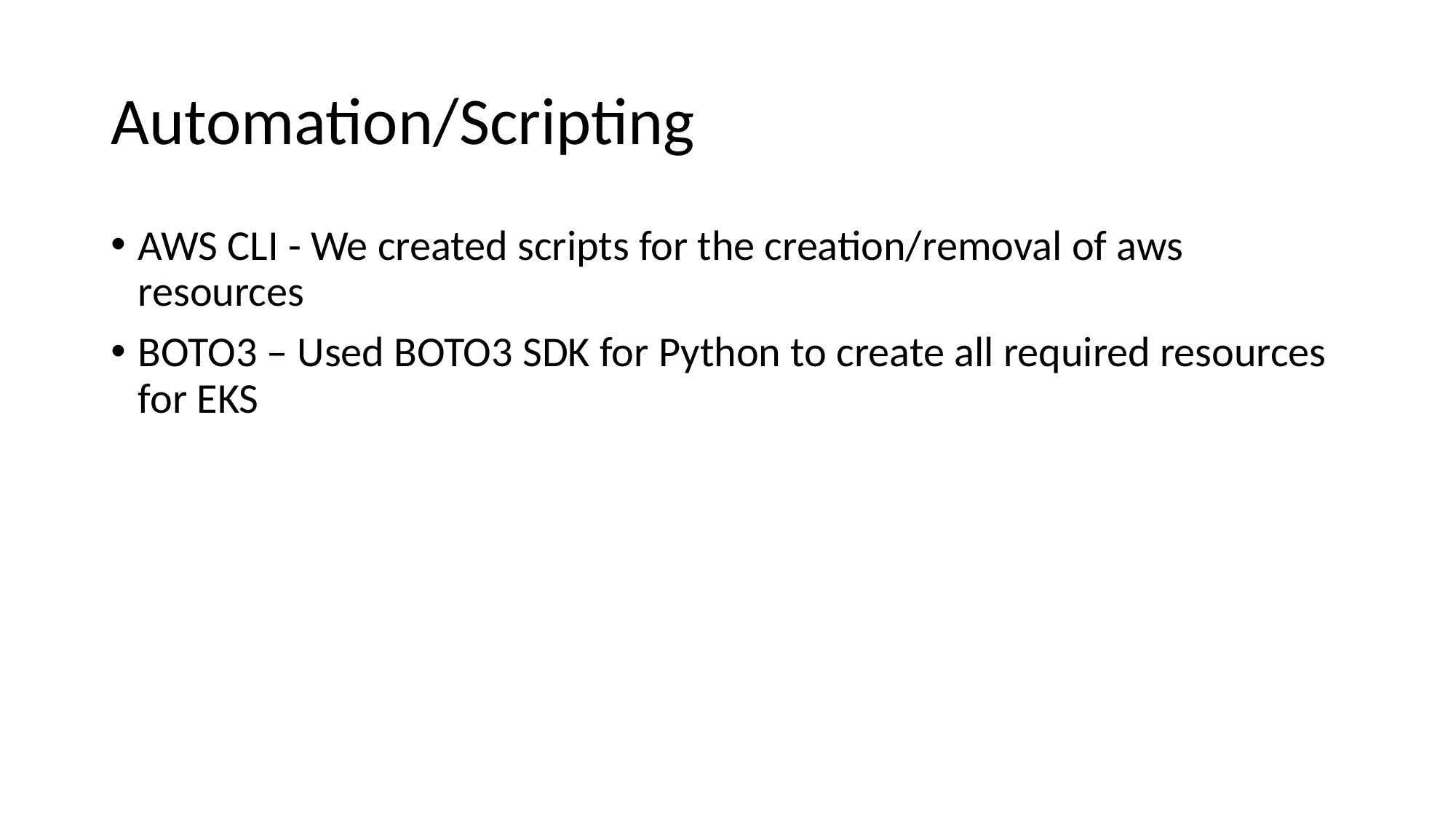

# Automation/Scripting
AWS CLI - We created scripts for the creation/removal of aws resources
BOTO3 – Used BOTO3 SDK for Python to create all required resources for EKS